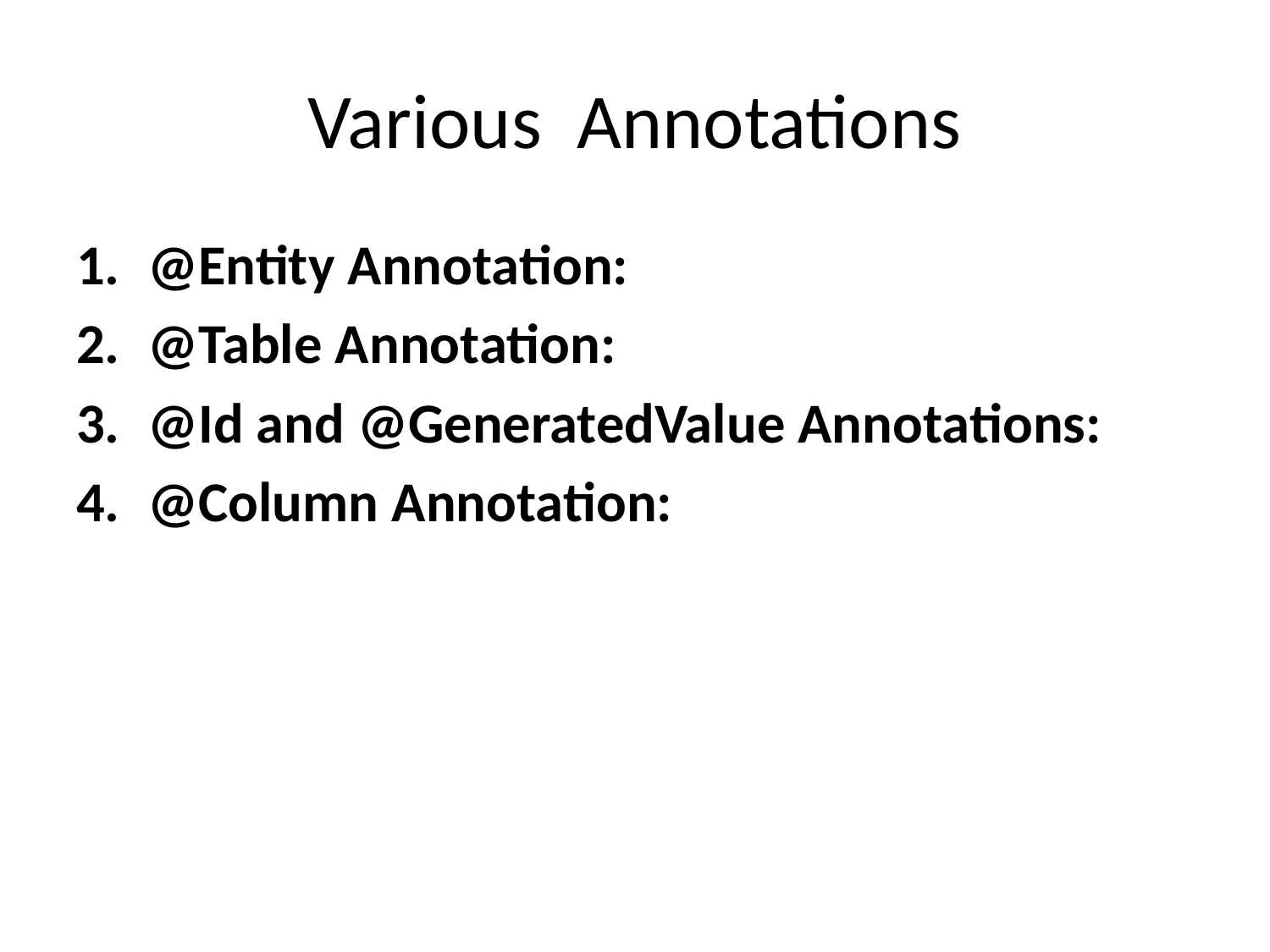

# Various  Annotations
@Entity Annotation:
@Table Annotation:
@Id and @GeneratedValue Annotations:
@Column Annotation: